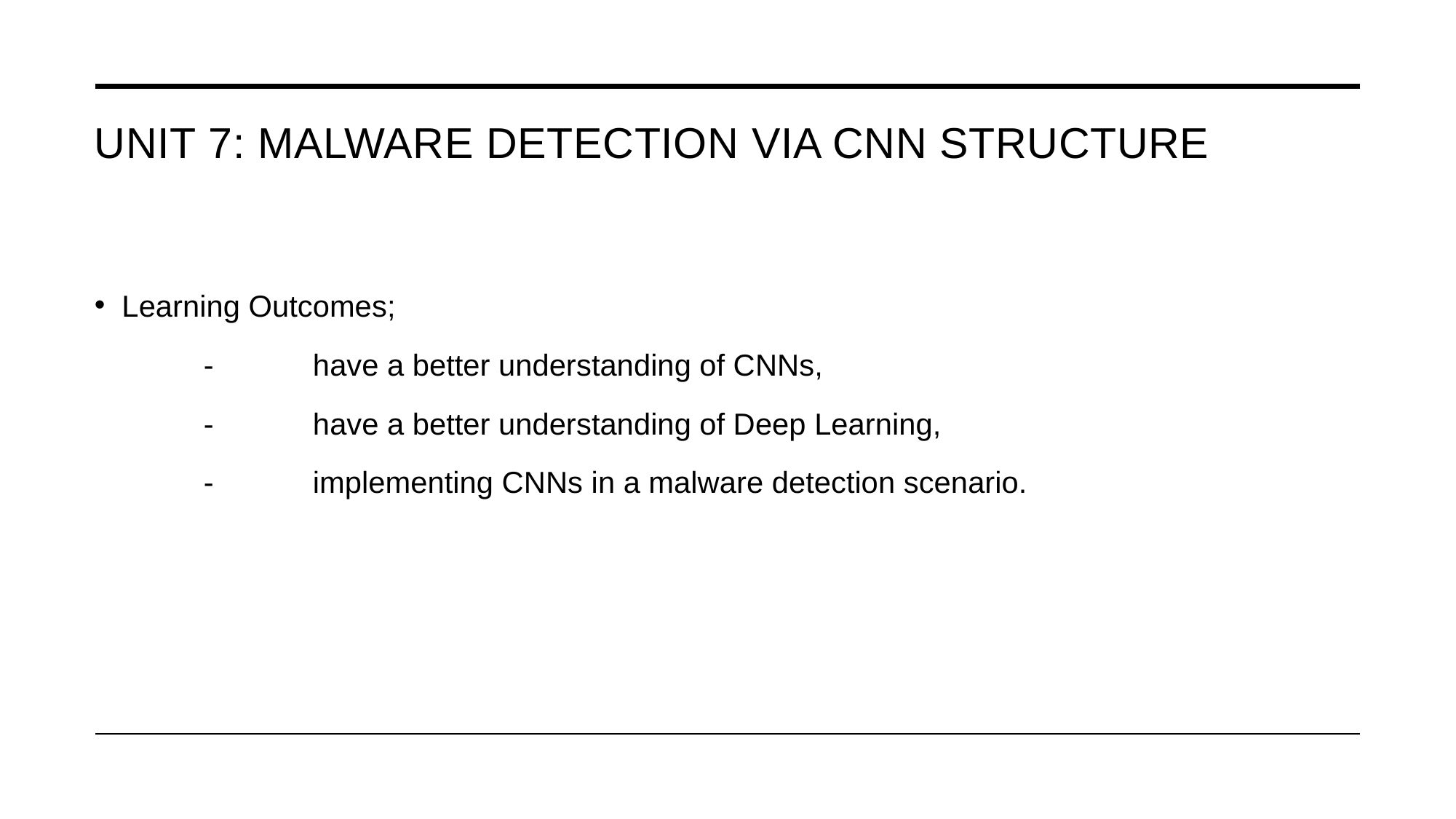

# UNIT 7: malware detection via cnn structure
Learning Outcomes;
	-	have a better understanding of CNNs,
	-	have a better understanding of Deep Learning,
	-	implementing CNNs in a malware detection scenario.